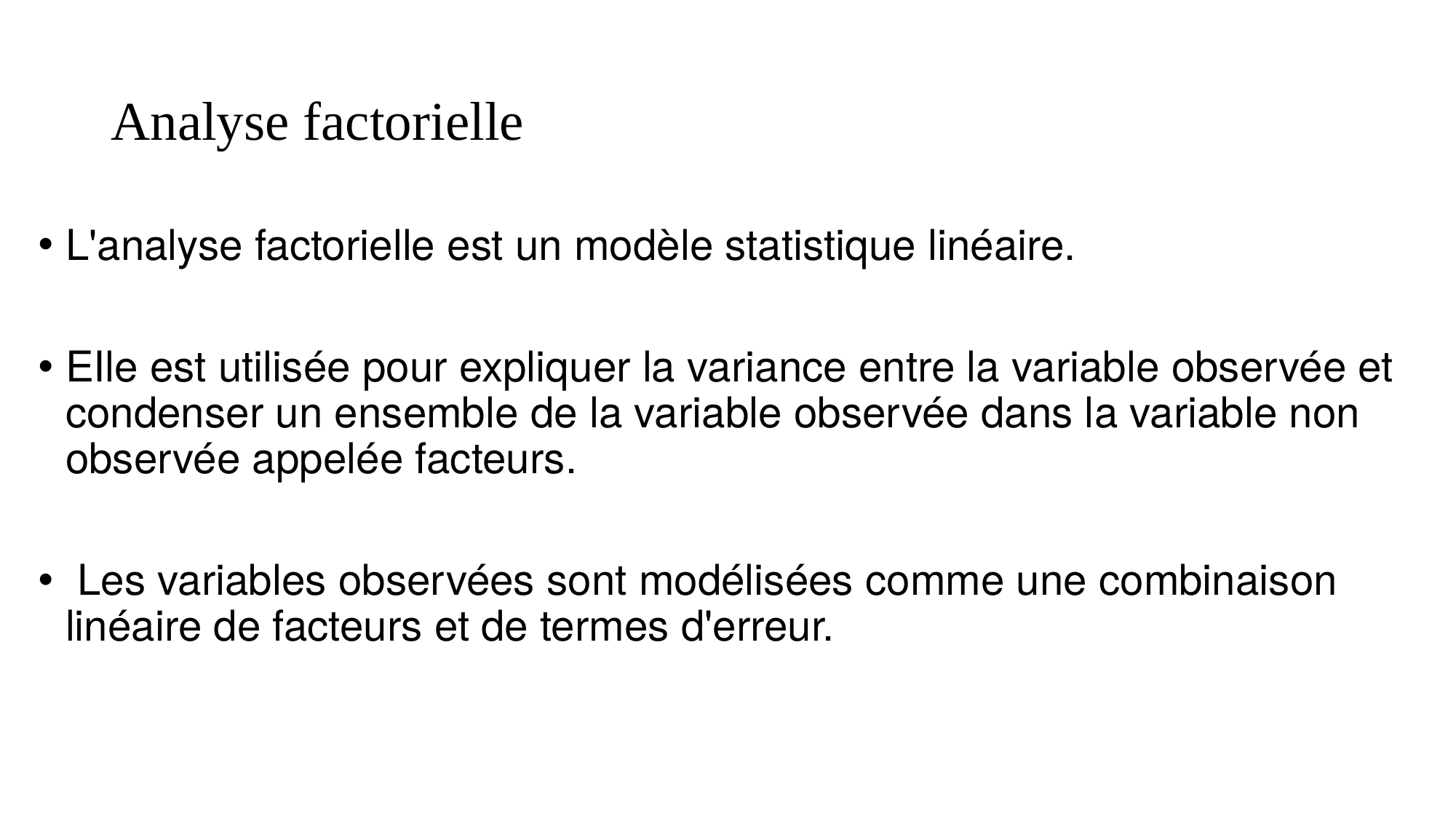

# Analyse factorielle
L'analyse factorielle est un modèle statistique linéaire.

EIle est utilisée pour expliquer la variance entre la variable observée et condenser un ensemble de la variable observée dans la variable non observée appelée facteurs.

 Les variables observées sont modélisées comme une combinaison linéaire de facteurs et de termes d'erreur.